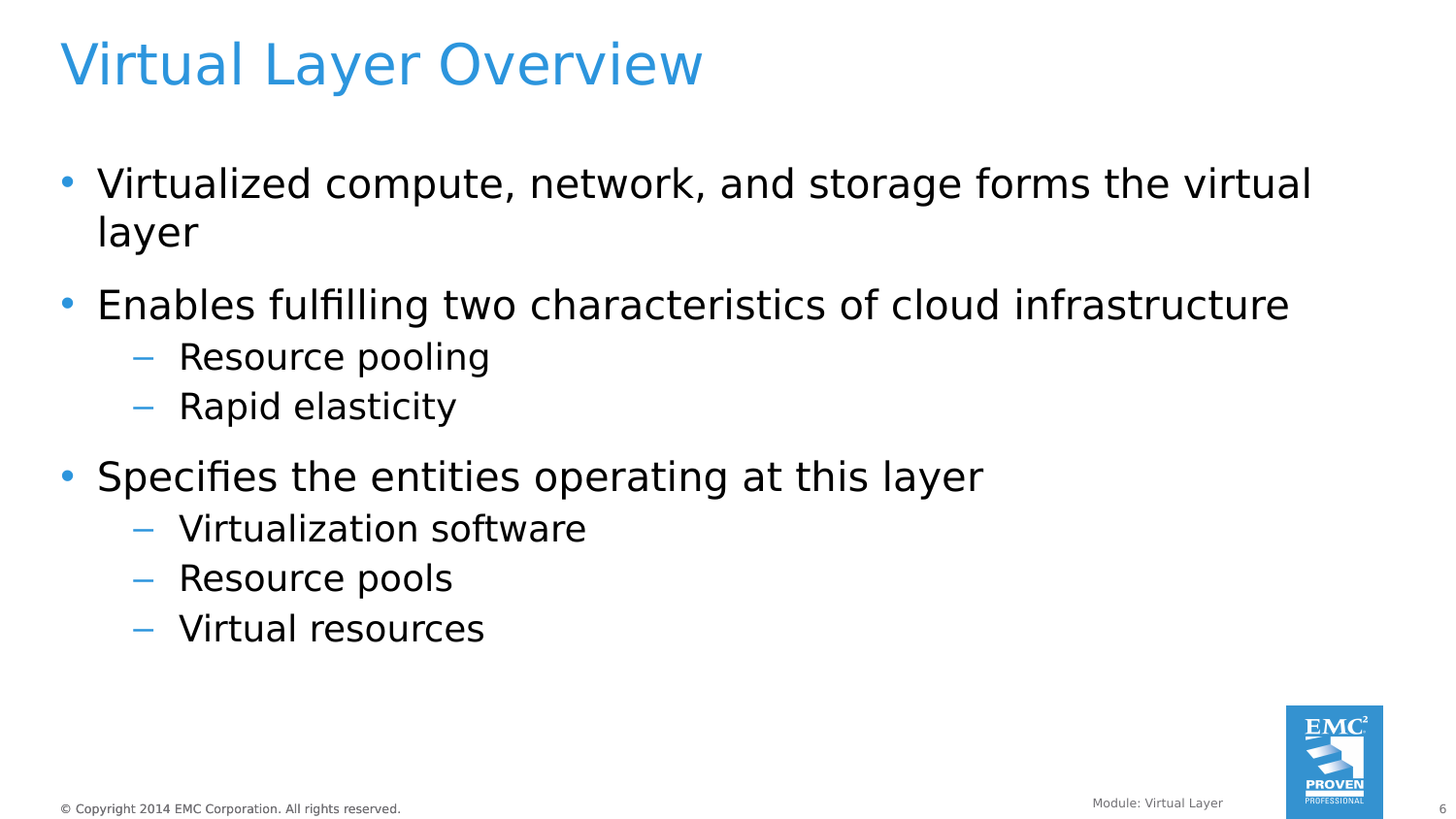

# Virtual Layer Overview
Virtualized compute, network, and storage forms the virtual layer
Enables fulfilling two characteristics of cloud infrastructure
Resource pooling
Rapid elasticity
Specifies the entities operating at this layer
Virtualization software
Resource pools
Virtual resources
Module: Virtual Layer